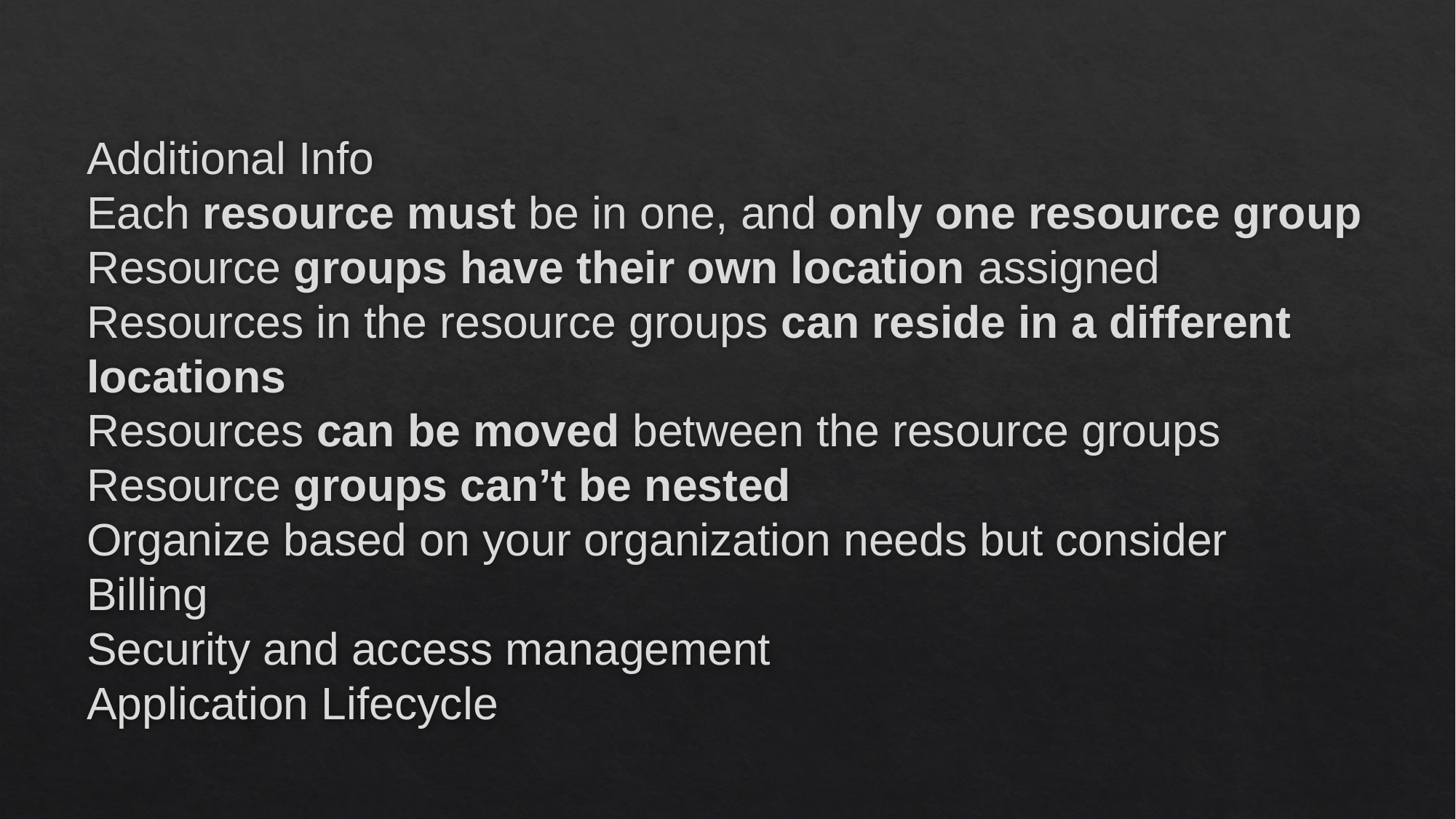

# Additional Info Each resource must be in one, and only one resource group Resource groups have their own location assigned Resources in the resource groups can reside in a different locations Resources can be moved between the resource groups Resource groups can’t be nested Organize based on your organization needs but consider Billing Security and access management Application Lifecycle